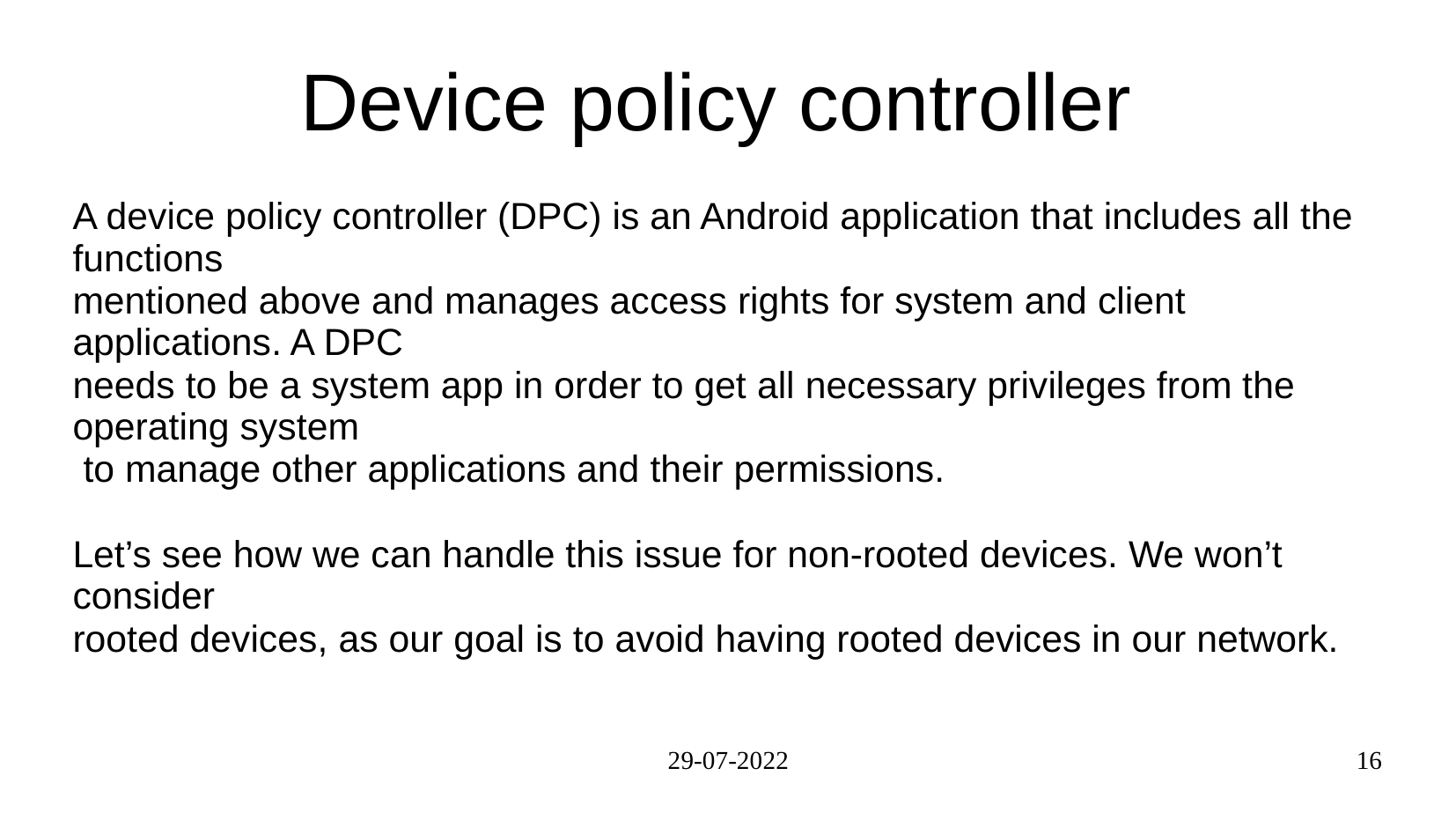

# Device policy controller
A device policy controller (DPC) is an Android application that includes all the functions
mentioned above and manages access rights for system and client applications. A DPC
needs to be a system app in order to get all necessary privileges from the operating system
 to manage other applications and their permissions.

Let’s see how we can handle this issue for non-rooted devices. We won’t consider
rooted devices, as our goal is to avoid having rooted devices in our network.

29-07-2022
16